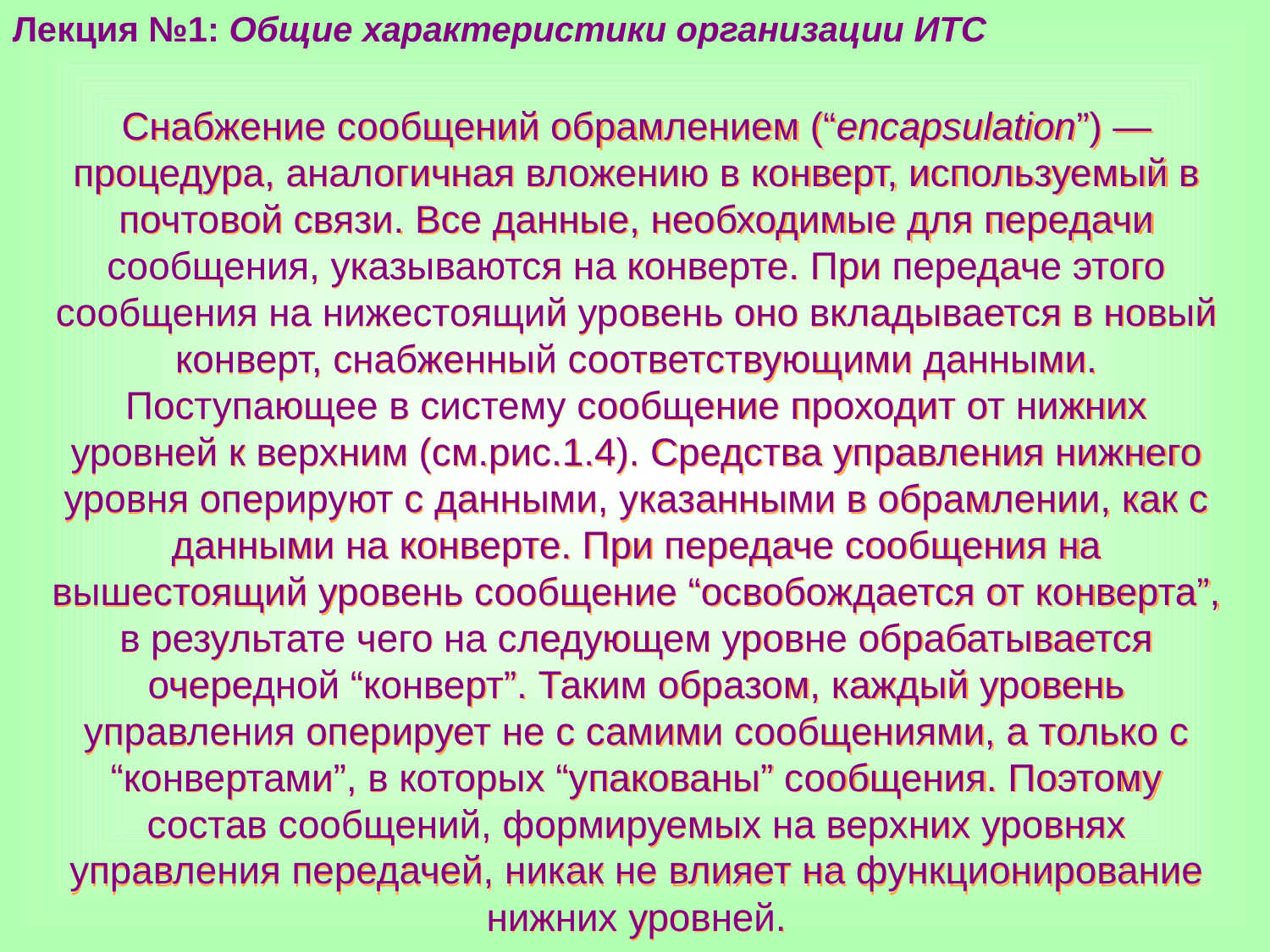

Лекция №1: Общие характеристики организации ИТС
Снабжение сообщений обрамлением (“encapsulation”) — процедура, аналогичная вложению в конверт, используемый в почтовой связи. Все данные, необходимые для передачи сообщения, указываются на конверте. При передаче этого сообщения на нижестоящий уровень оно вкладывается в новый конверт, снабженный соответствующими данными. Поступающее в систему сообщение проходит от нижних уровней к верхним (см.рис.1.4). Средства управления нижнего уровня оперируют с данными, указанными в обрамлении, как с данными на конверте. При передаче сообщения на вышестоящий уровень сообщение “освобождается от конверта”, в результате чего на следующем уровне обрабатывается очередной “конверт”. Таким образом, каждый уровень управления оперирует не с самими сообщениями, а только с “конвертами”, в которых “упакованы” сообщения. Поэтому состав сообщений, формируемых на верхних уровнях управления передачей, никак не влияет на функционирование нижних уровней.